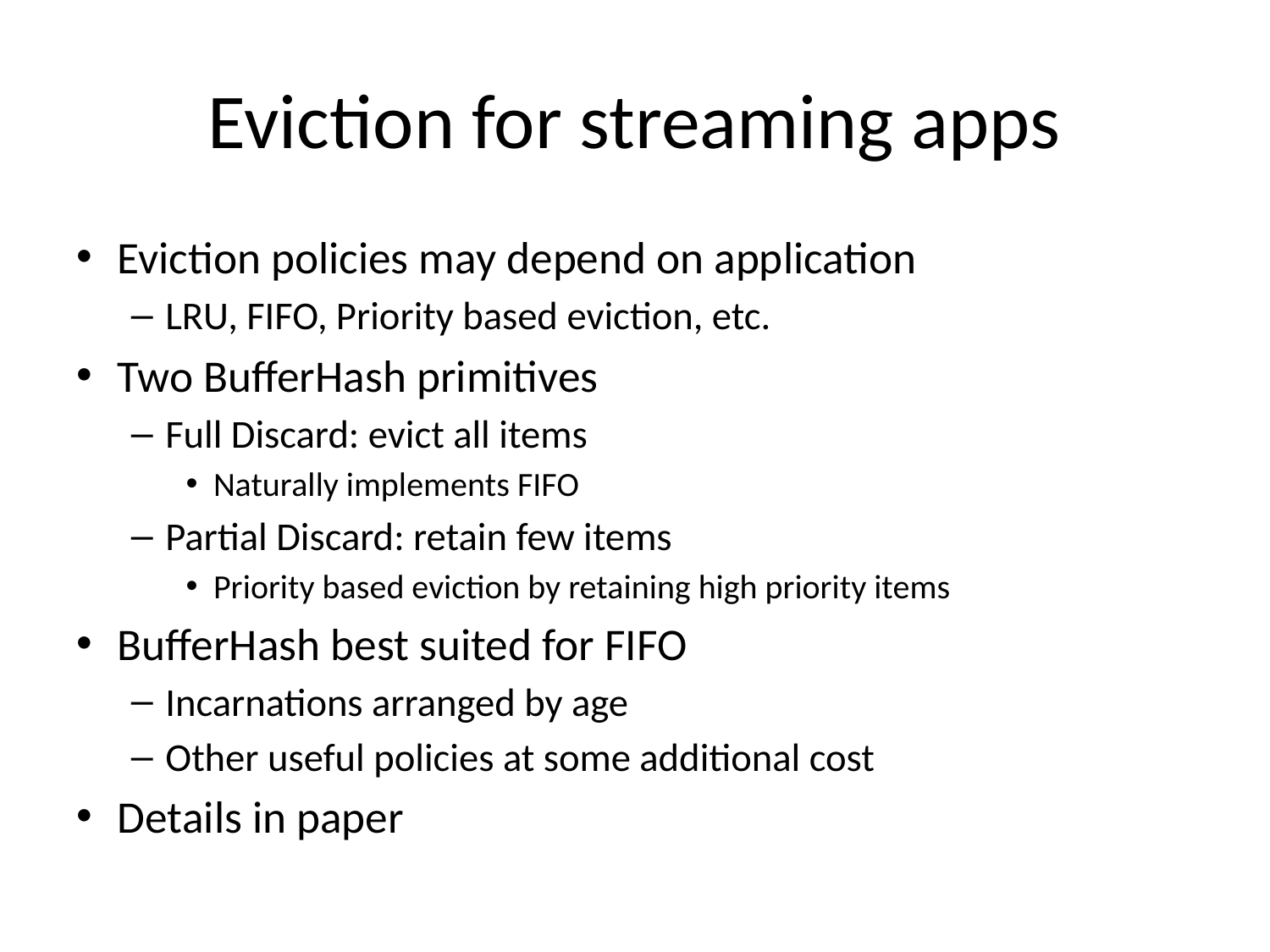

# Eviction for streaming apps
Eviction policies may depend on application
LRU, FIFO, Priority based eviction, etc.
Two BufferHash primitives
Full Discard: evict all items
Naturally implements FIFO
Partial Discard: retain few items
Priority based eviction by retaining high priority items
BufferHash best suited for FIFO
Incarnations arranged by age
Other useful policies at some additional cost
Details in paper